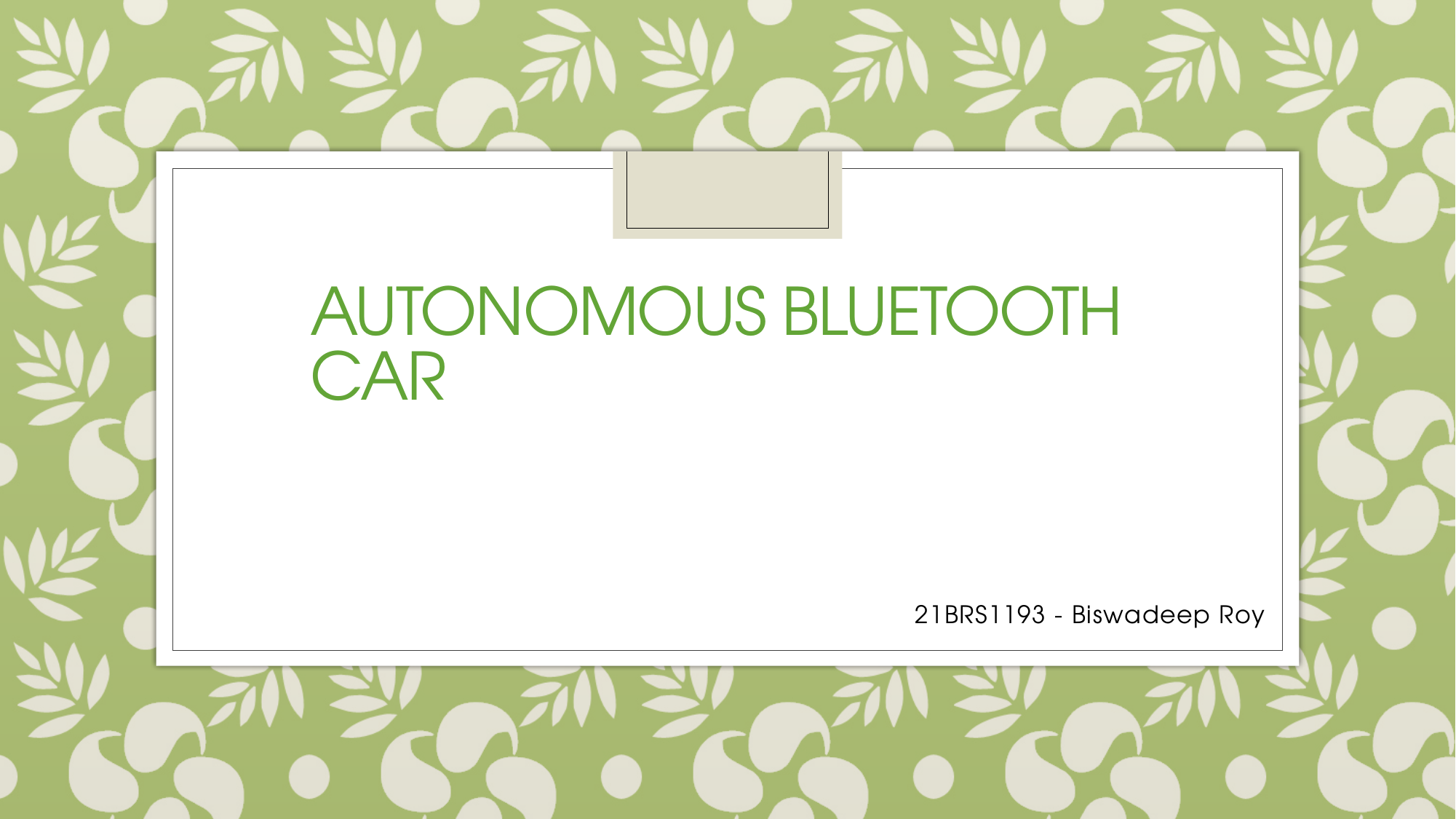

# Autonomous Bluetooth Car

21BRS1193 - Biswadeep Roy